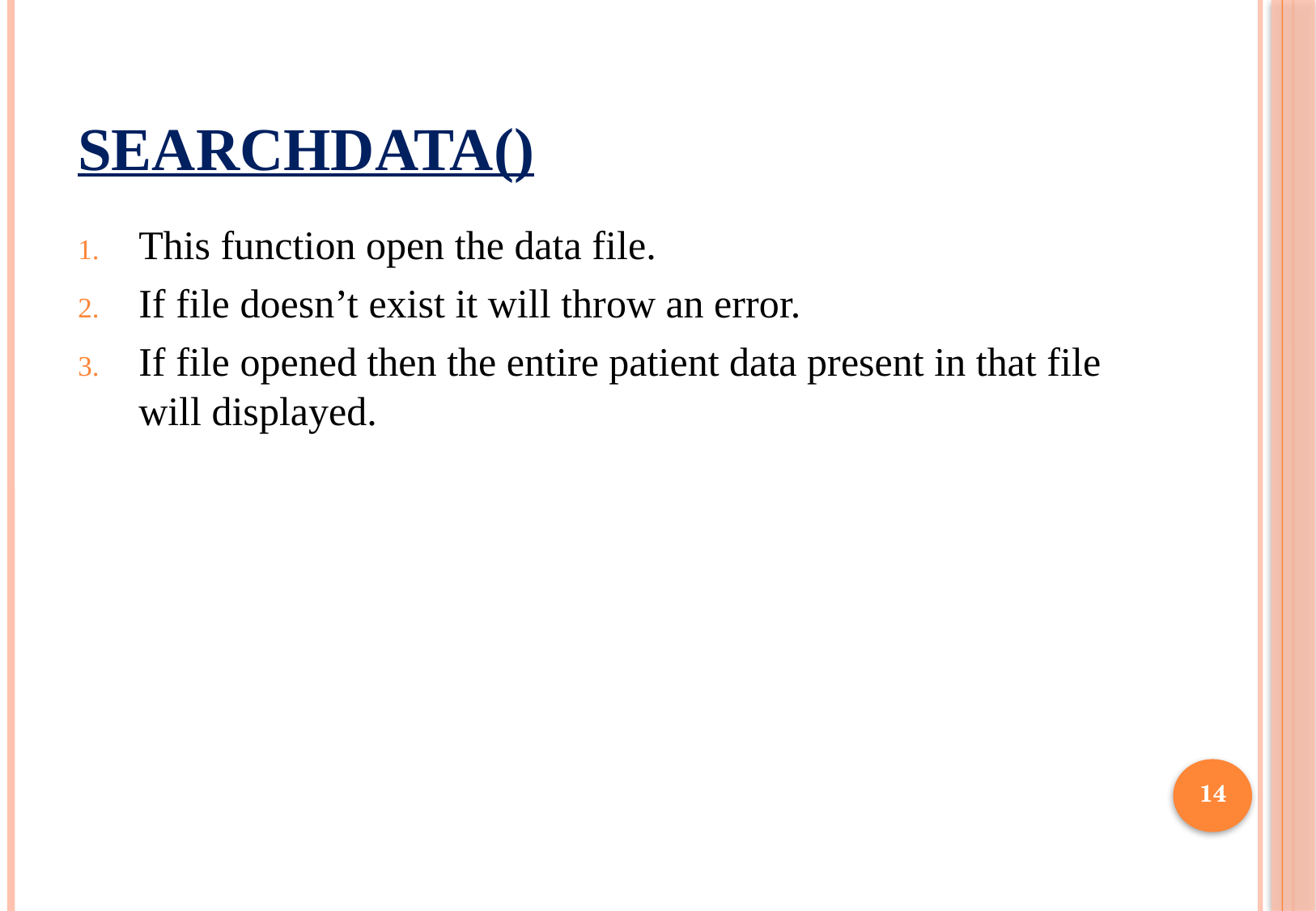

# SEARCHDATA()
This function open the data file.
If file doesn’t exist it will throw an error.
If file opened then the entire patient data present in that file will displayed.
14